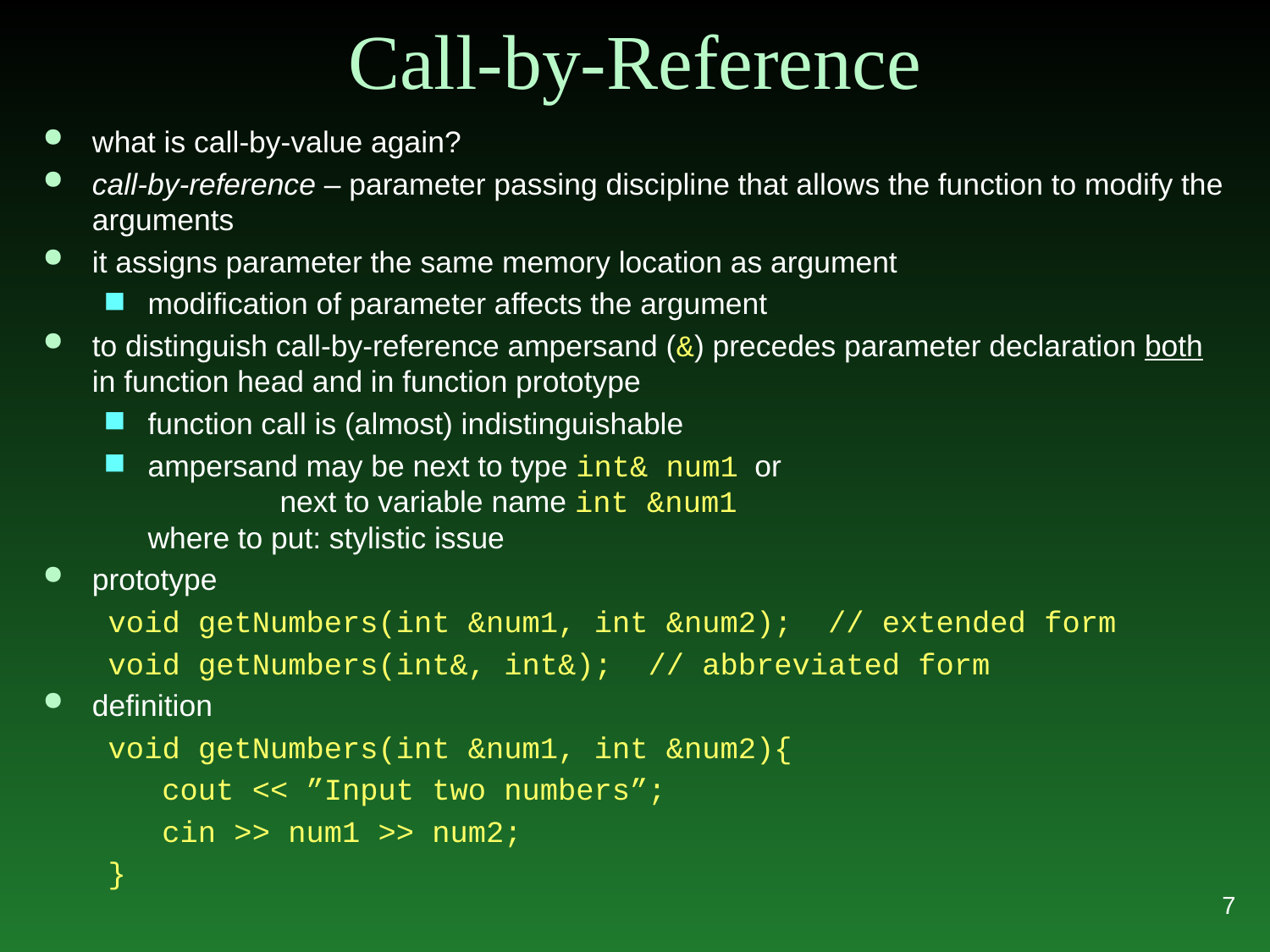

# Call-by-Reference
what is call-by-value again?
call-by-reference – parameter passing discipline that allows the function to modify the arguments
it assigns parameter the same memory location as argument
modification of parameter affects the argument
to distinguish call-by-reference ampersand (&) precedes parameter declaration both in function head and in function prototype
function call is (almost) indistinguishable
ampersand may be next to type int& num1  or
                next to variable name int &num1
where to put: stylistic issue
prototype
void getNumbers(int &num1, int &num2);  // extended form
void getNumbers(int&, int&);  // abbreviated form
definition
void getNumbers(int &num1, int &num2){
   cout << ”Input two numbers”;
   cin >> num1 >> num2;
}
7